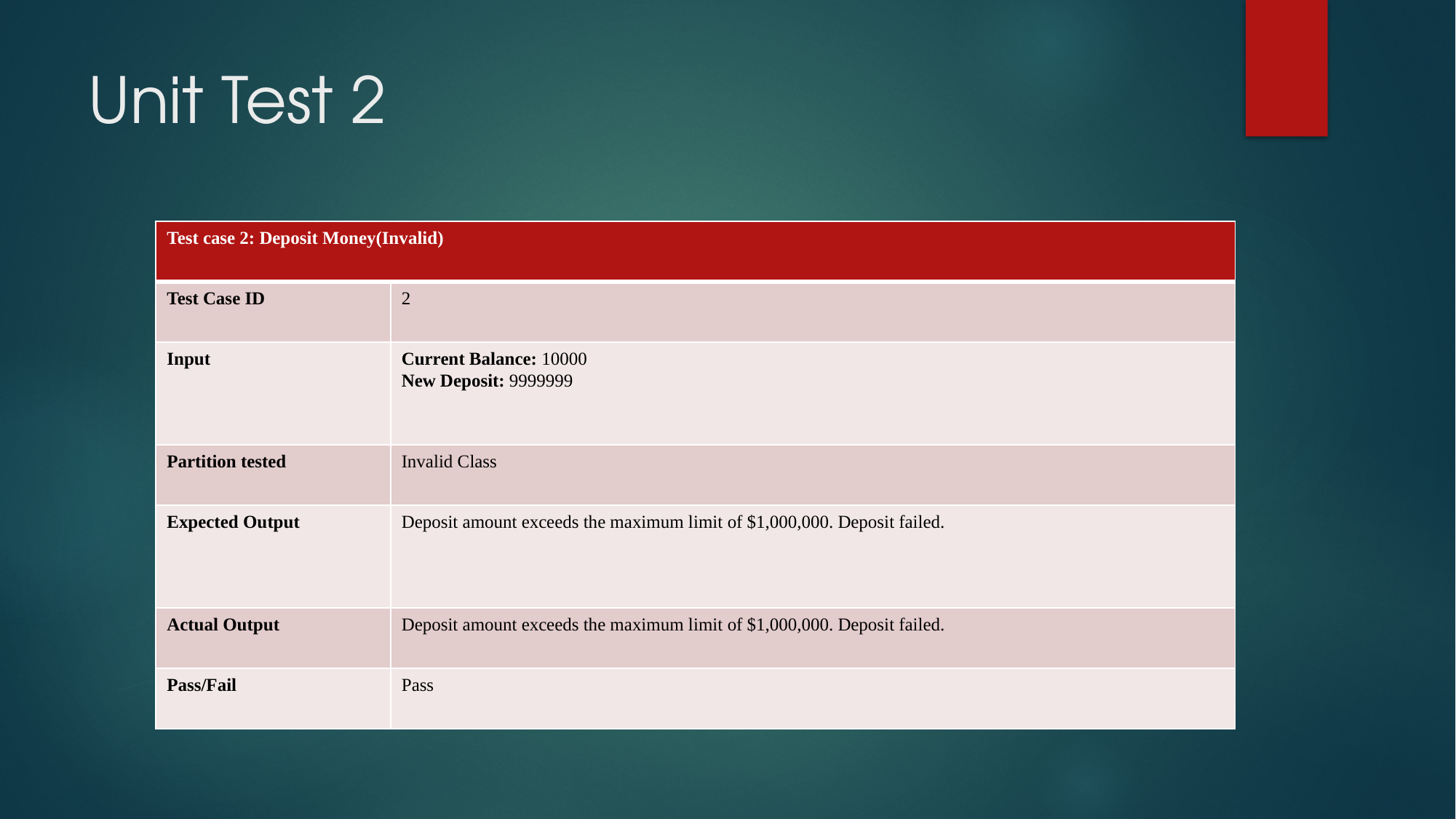

# Unit Test 2
| Test case 2: Deposit Money(Invalid) |  |
| --- | --- |
| Test Case ID | 2 |
| Input | Current Balance: 10000 New Deposit: 9999999 |
| Partition tested | Invalid Class |
| Expected Output | Deposit amount exceeds the maximum limit of $1,000,000. Deposit failed. |
| Actual Output | Deposit amount exceeds the maximum limit of $1,000,000. Deposit failed. |
| Pass/Fail | Pass |